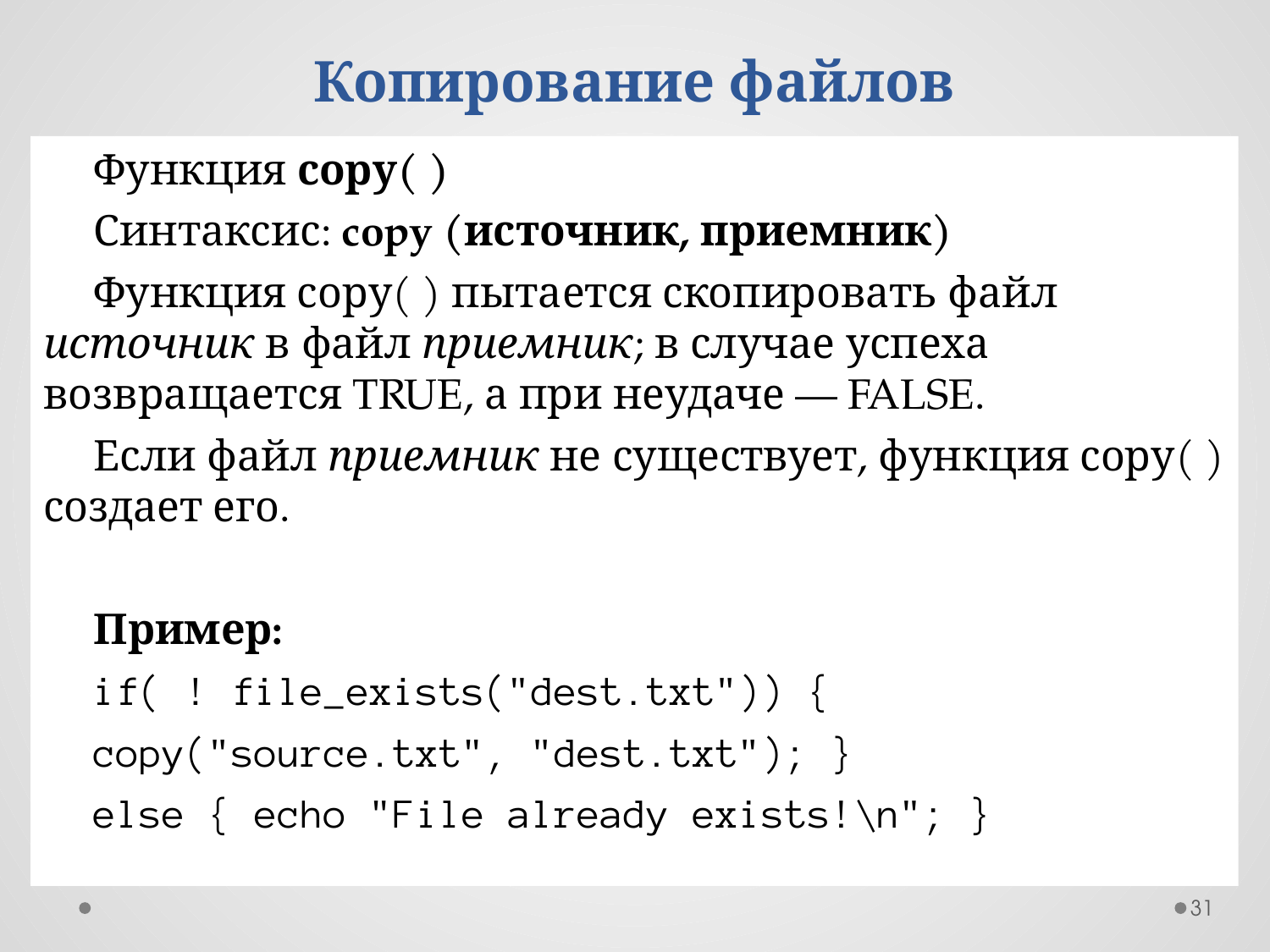

Копирование файлов
Функция сору( )‏
Синтаксис: copy (источник, приемник)‏
Функция сору( ) пытается скопировать файл источник в файл приемник; в случае успеха возвращается TRUE, а при неудаче — FALSE.
Если файл приемник не существует, функция сору( ) создает его.

Пример:
if( ! file_exists("dest.txt")) {
copy("source.txt", "dest.txt"); }
else { echo "File already exists!\n"; }
31